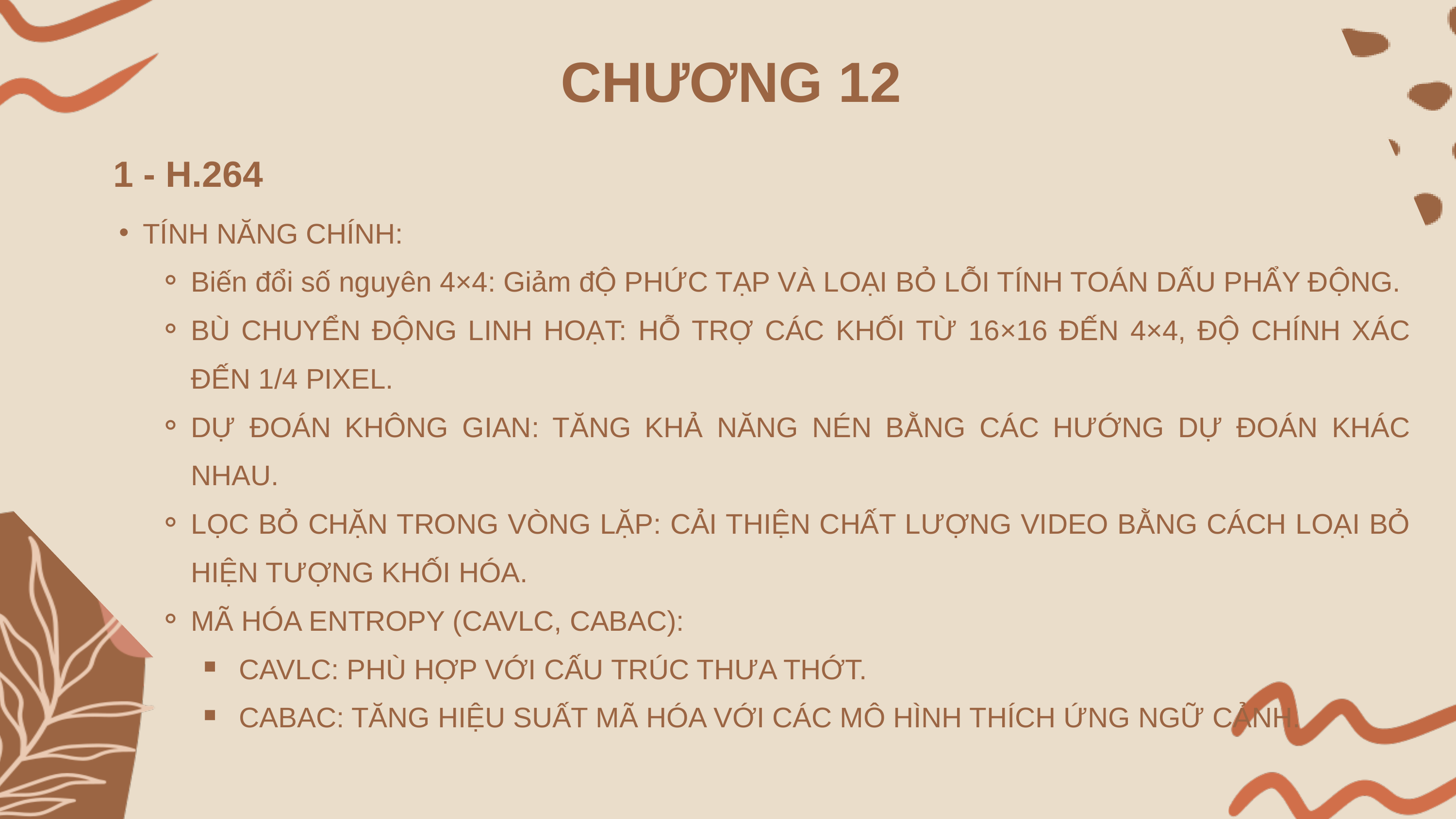

CHƯƠNG 12
1 - H.264
TÍNH NĂNG CHÍNH:
Biến đổi số nguyên 4×4: Giảm đỘ PHỨC TẠP VÀ LOẠI BỎ LỖI TÍNH TOÁN DẤU PHẨY ĐỘNG.
BÙ CHUYỂN ĐỘNG LINH HOẠT: HỖ TRỢ CÁC KHỐI TỪ 16×16 ĐẾN 4×4, ĐỘ CHÍNH XÁC ĐẾN 1/4 PIXEL.
DỰ ĐOÁN KHÔNG GIAN: TĂNG KHẢ NĂNG NÉN BẰNG CÁC HƯỚNG DỰ ĐOÁN KHÁC NHAU.
LỌC BỎ CHẶN TRONG VÒNG LẶP: CẢI THIỆN CHẤT LƯỢNG VIDEO BẰNG CÁCH LOẠI BỎ HIỆN TƯỢNG KHỐI HÓA.
MÃ HÓA ENTROPY (CAVLC, CABAC):
CAVLC: PHÙ HỢP VỚI CẤU TRÚC THƯA THỚT.
CABAC: TĂNG HIỆU SUẤT MÃ HÓA VỚI CÁC MÔ HÌNH THÍCH ỨNG NGỮ CẢNH.